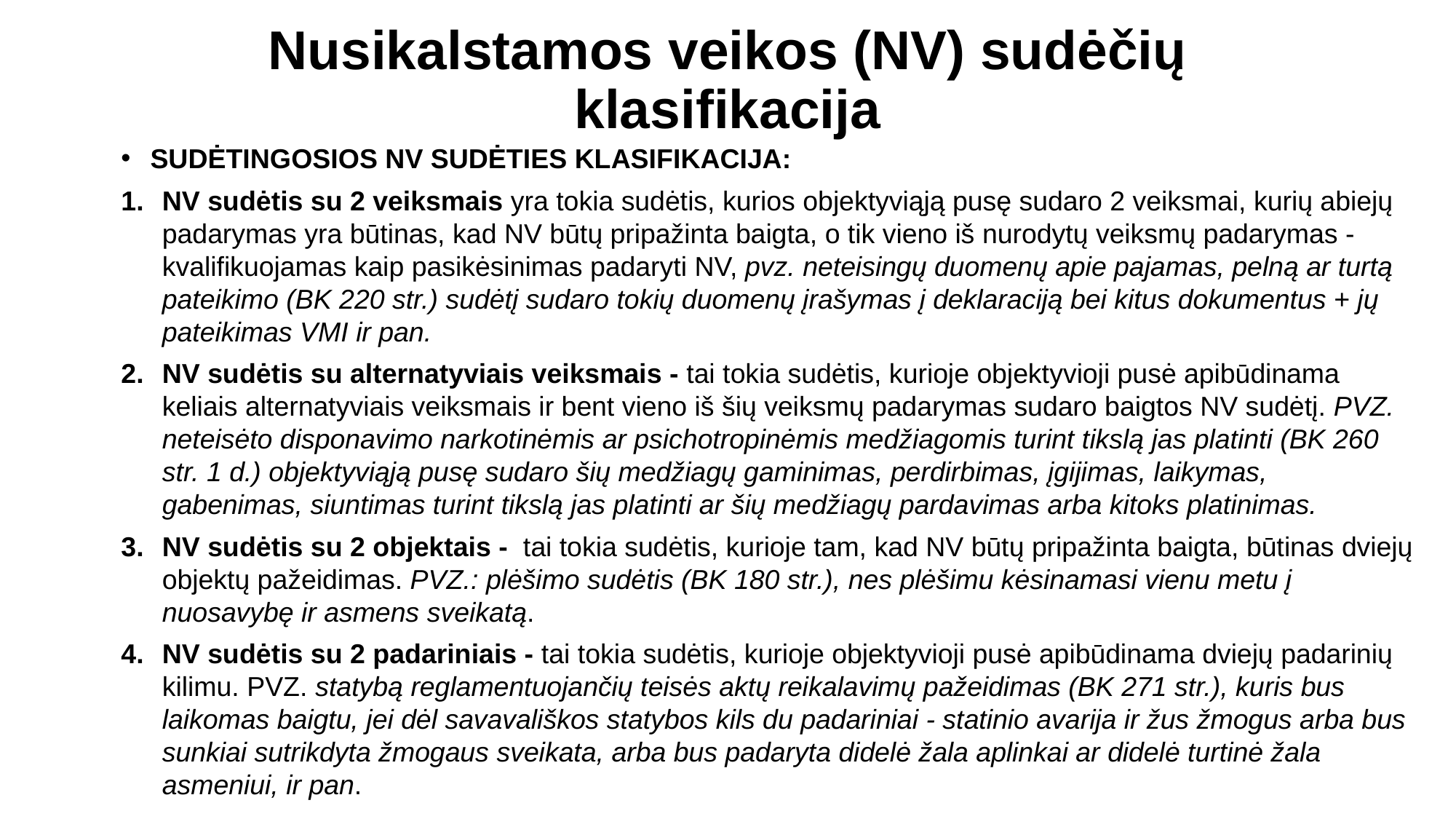

# Nusikalstamos veikos (NV) sudėčių klasifikacija
SUDĖTINGOSIOS NV SUDĖTIES KLASIFIKACIJA:
NV sudėtis su 2 veiksmais yra tokia sudėtis, kurios objektyviąją pusę sudaro 2 veiksmai, kurių abiejų padarymas yra būtinas, kad NV būtų pripažinta baigta, o tik vieno iš nurodytų veiksmų padarymas - kvalifikuojamas kaip pasikėsinimas padaryti NV, pvz. neteisingų duomenų apie pajamas, pelną ar turtą pateikimo (BK 220 str.) sudėtį sudaro tokių duomenų įrašymas į deklaraciją bei kitus dokumentus + jų pateikimas VMI ir pan.
NV sudėtis su alternatyviais veiksmais - tai tokia sudėtis, kurioje objektyvioji pusė apibūdinama keliais alternatyviais veiksmais ir bent vieno iš šių veiksmų padarymas sudaro baigtos NV sudėtį. PVZ. neteisėto disponavimo narkotinėmis ar psichotropinė­mis medžiagomis turint tikslą jas platinti (BK 260 str. 1 d.) objek­tyviąją pusę sudaro šių medžiagų gaminimas, perdirbimas, įgijimas, laikymas, gabenimas, siuntimas turint tikslą jas platinti ar šių me­džiagų pardavimas arba kitoks platinimas.
NV sudėtis su 2 objektais -  tai tokia sudėtis, kurioje tam, kad NV būtų pripažinta baigta, būtinas dviejų objektų pažeidimas. PVZ.: plėšimo sudėtis (BK 180 str.), nes plėšimu kėsinamasi vienu metu į nuosavybę ir asmens sveikatą.
NV sudėtis su 2 padariniais - tai to­kia sudėtis, kurioje objektyvioji pusė apibūdinama dviejų padarinių kilimu. PVZ. statybą reglamentuojančių teisės aktų reikalavimų pažeidimas (BK 271 str.), kuris bus laikomas baigtu, jei dėl savavališkos statybos kils du padariniai - statinio avarija ir žus žmogus arba bus sunkiai sutrikdyta žmogaus sveikata, arba bus padaryta didelė žala aplinkai ar didelė turtinė žala asmeniui, ir pan.